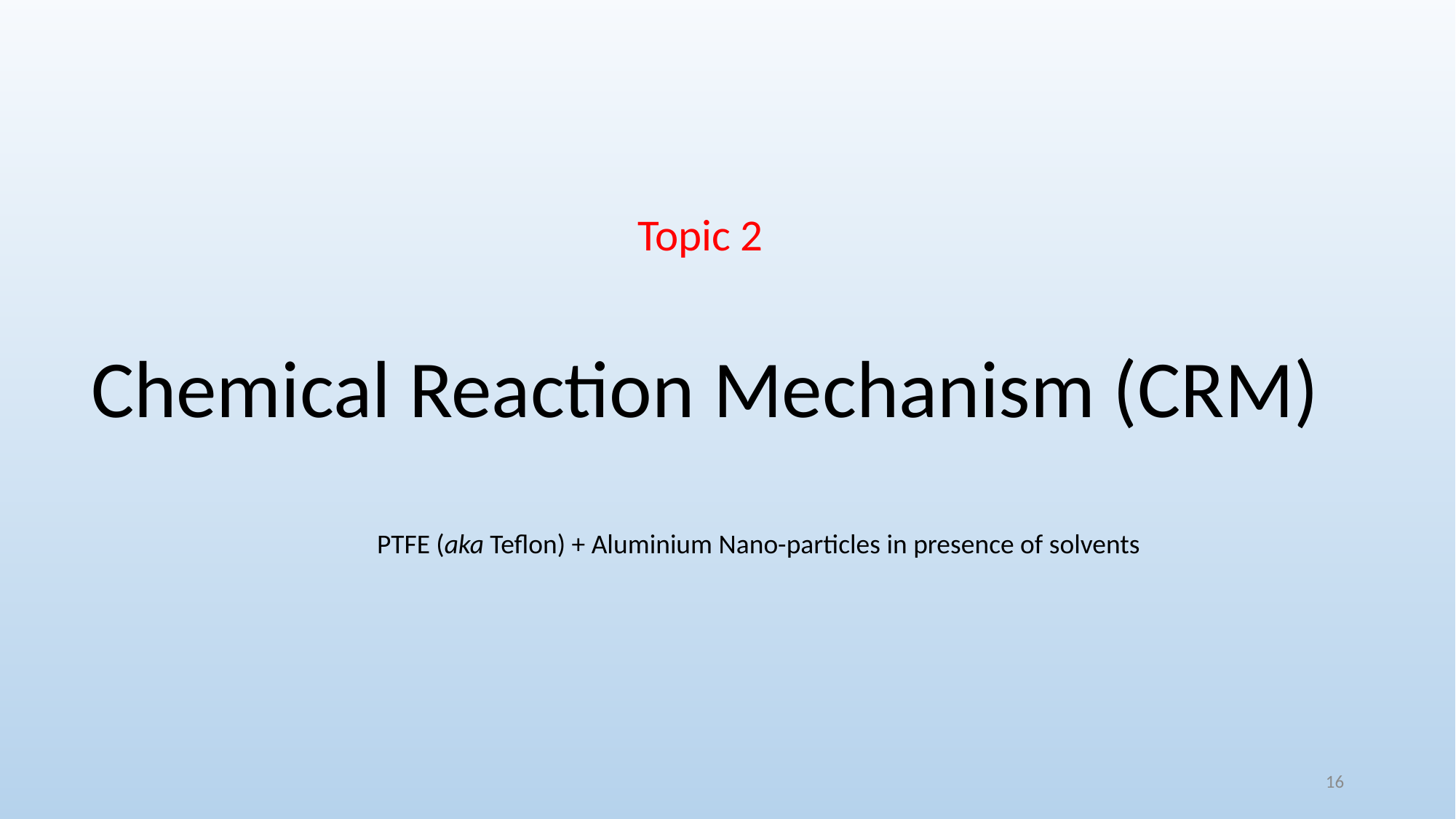

# Topic 2 Chemical Reaction Mechanism (CRM)
PTFE (aka Teflon) + Aluminium Nano-particles in presence of solvents
16